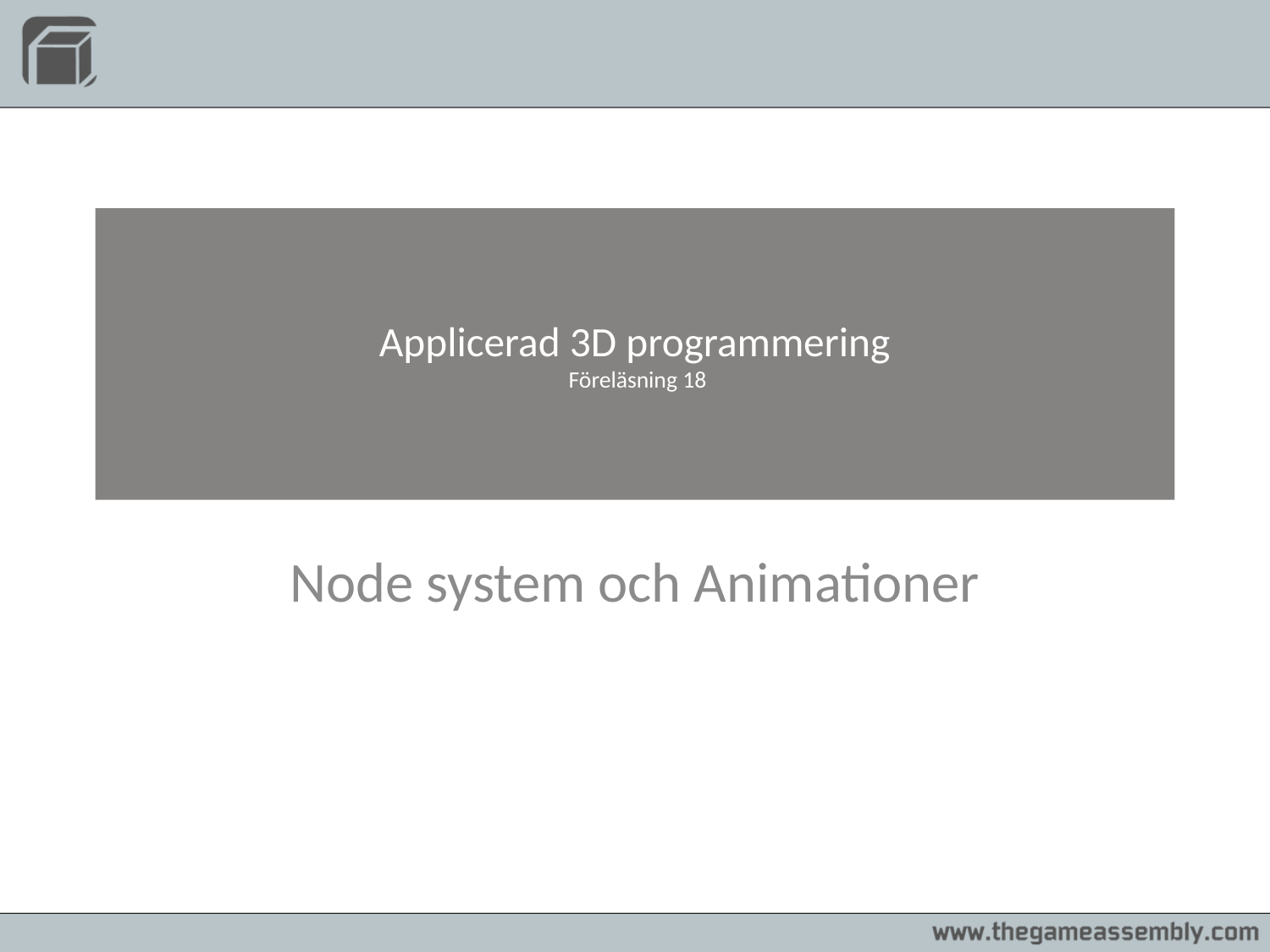

# Applicerad 3D programmering Föreläsning 18
Node system och Animationer